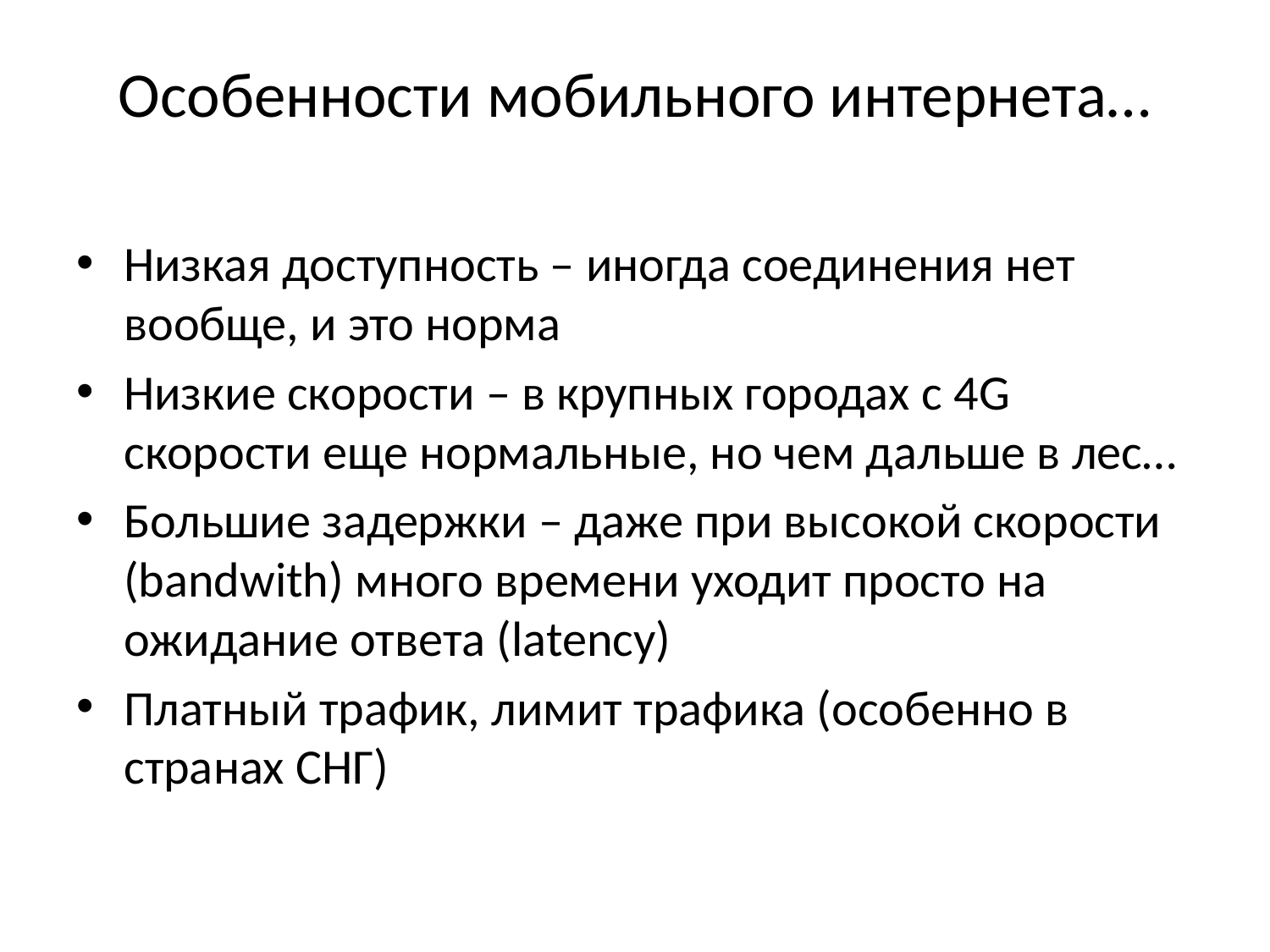

# Особенности мобильного интернета…
Низкая доступность – иногда соединения нет вообще, и это норма
Низкие скорости – в крупных городах с 4G скорости еще нормальные, но чем дальше в лес…
Большие задержки – даже при высокой скорости (bandwith) много времени уходит просто на ожидание ответа (latency)
Платный трафик, лимит трафика (особенно в странах СНГ)